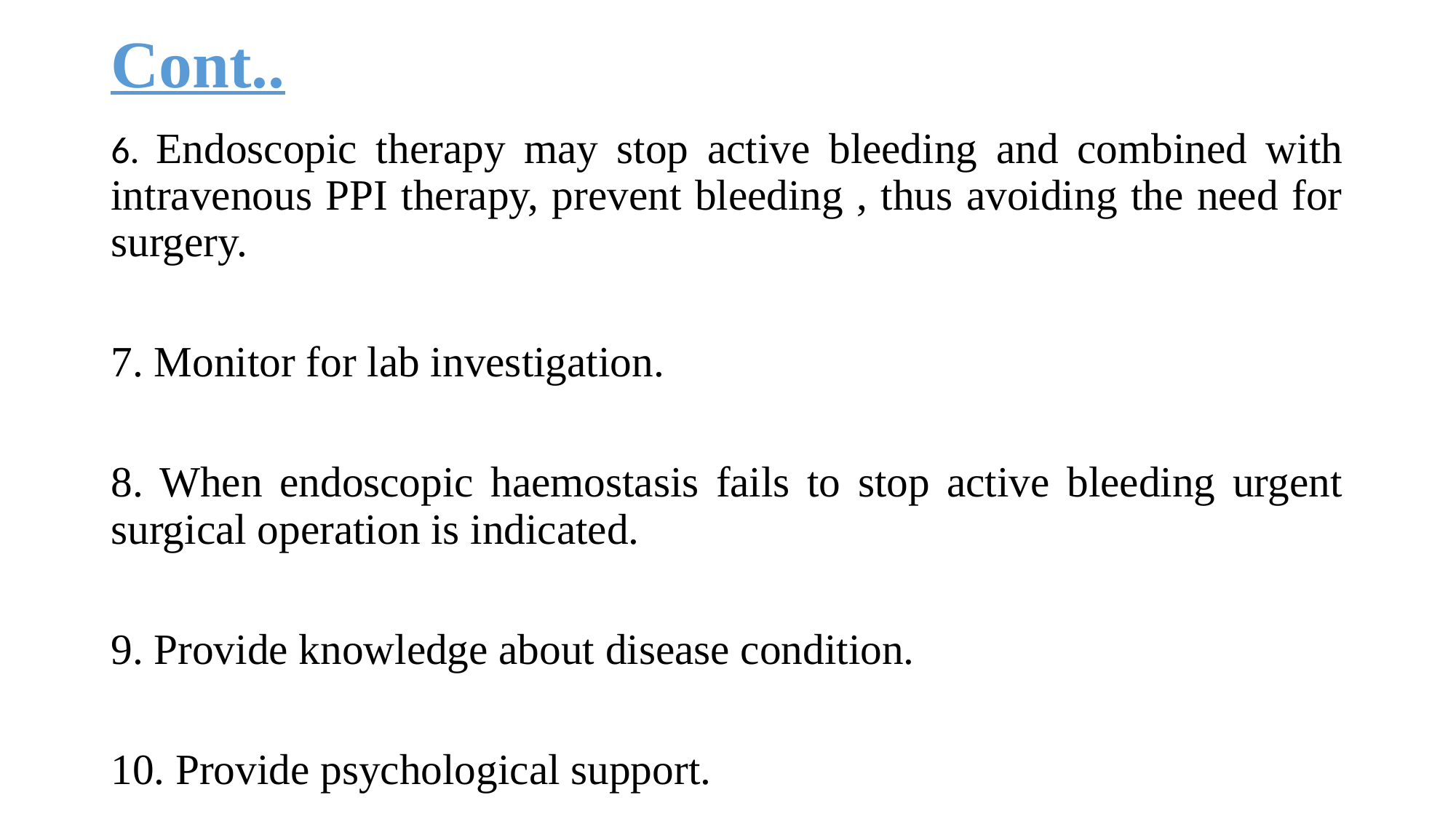

# Cont..
6. Endoscopic therapy may stop active bleeding and combined with intravenous PPI therapy, prevent bleeding , thus avoiding the need for surgery.

7. Monitor for lab investigation.

8. When endoscopic haemostasis fails to stop active bleeding urgent surgical operation is indicated.

9. Provide knowledge about disease condition.

10. Provide psychological support.